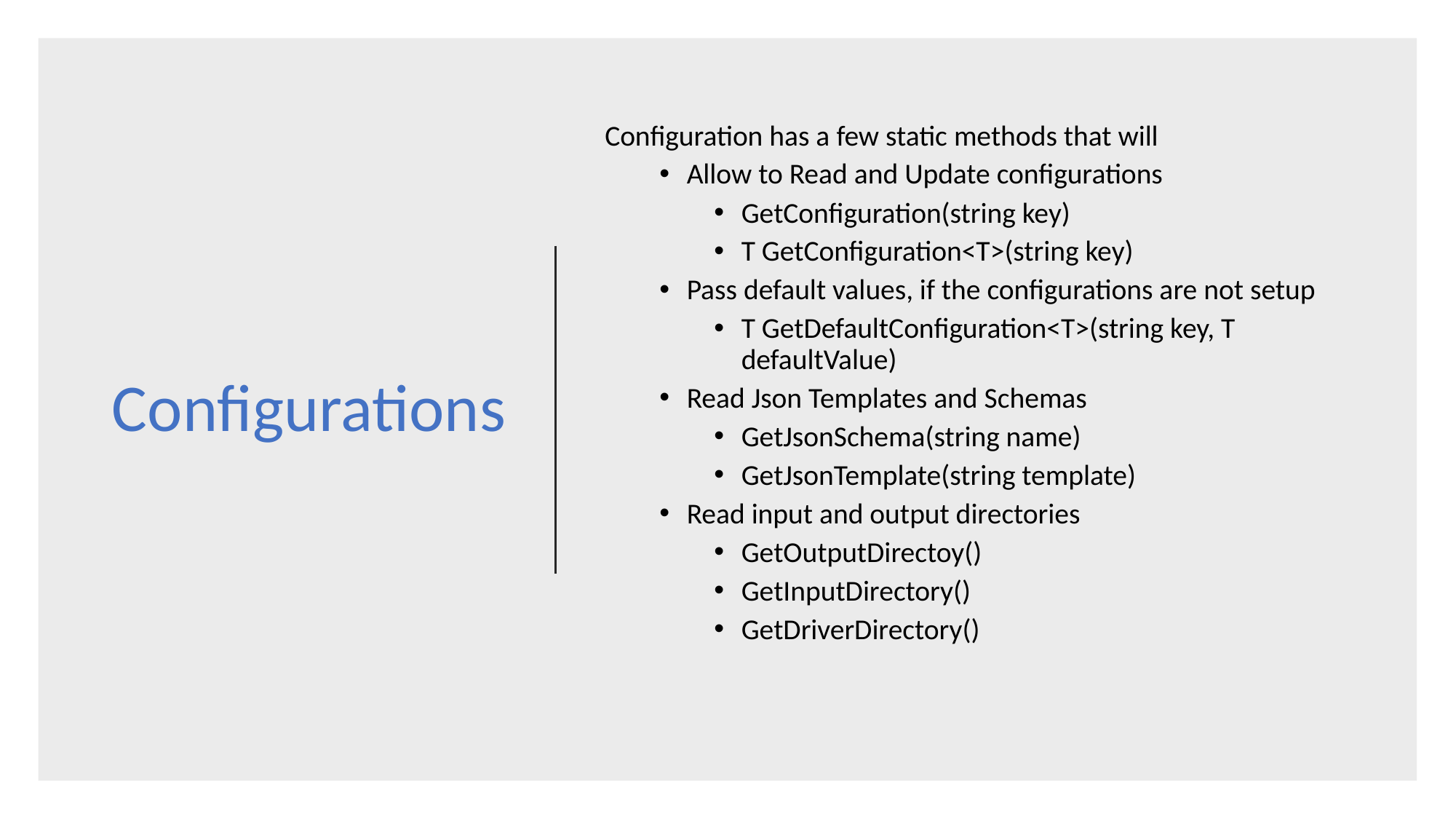

# Configurations
Configuration has a few static methods that will
Allow to Read and Update configurations
GetConfiguration(string key)
T GetConfiguration<T>(string key)
Pass default values, if the configurations are not setup
T GetDefaultConfiguration<T>(string key, T defaultValue)
Read Json Templates and Schemas
GetJsonSchema(string name)
GetJsonTemplate(string template)
Read input and output directories
GetOutputDirectoy()
GetInputDirectory()
GetDriverDirectory()